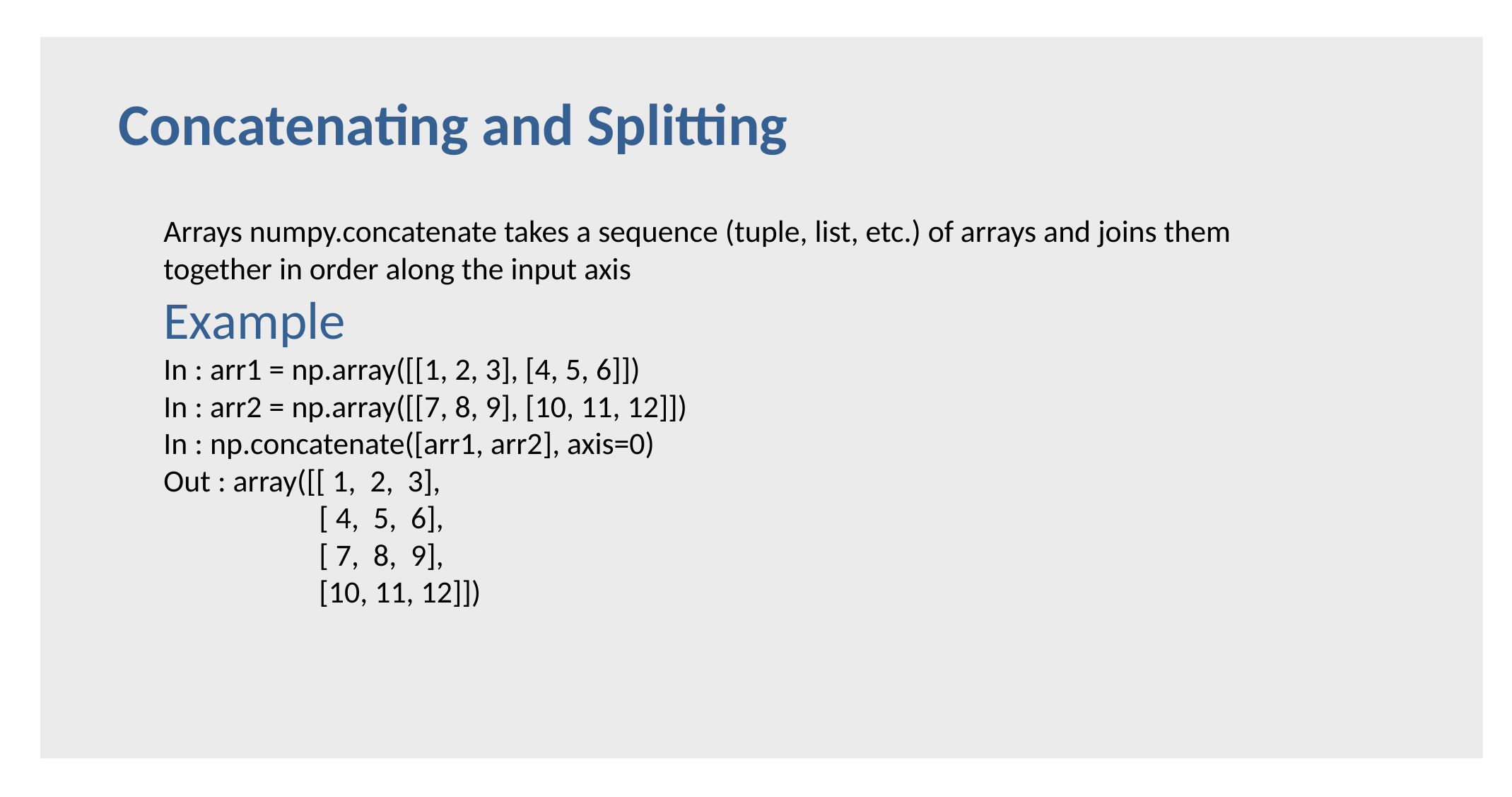

Concatenating and Splitting

Arrays numpy.concatenate takes a sequence (tuple, list, etc.) of arrays and joins them together in order along the input axis
Example
In : arr1 = np.array([[1, 2, 3], [4, 5, 6]])
In : arr2 = np.array([[7, 8, 9], [10, 11, 12]])
In : np.concatenate([arr1, arr2], axis=0)
Out : array([[ 1,  2,  3],
                      [ 4,  5,  6],
                      [ 7,  8,  9],
                      [10, 11, 12]])